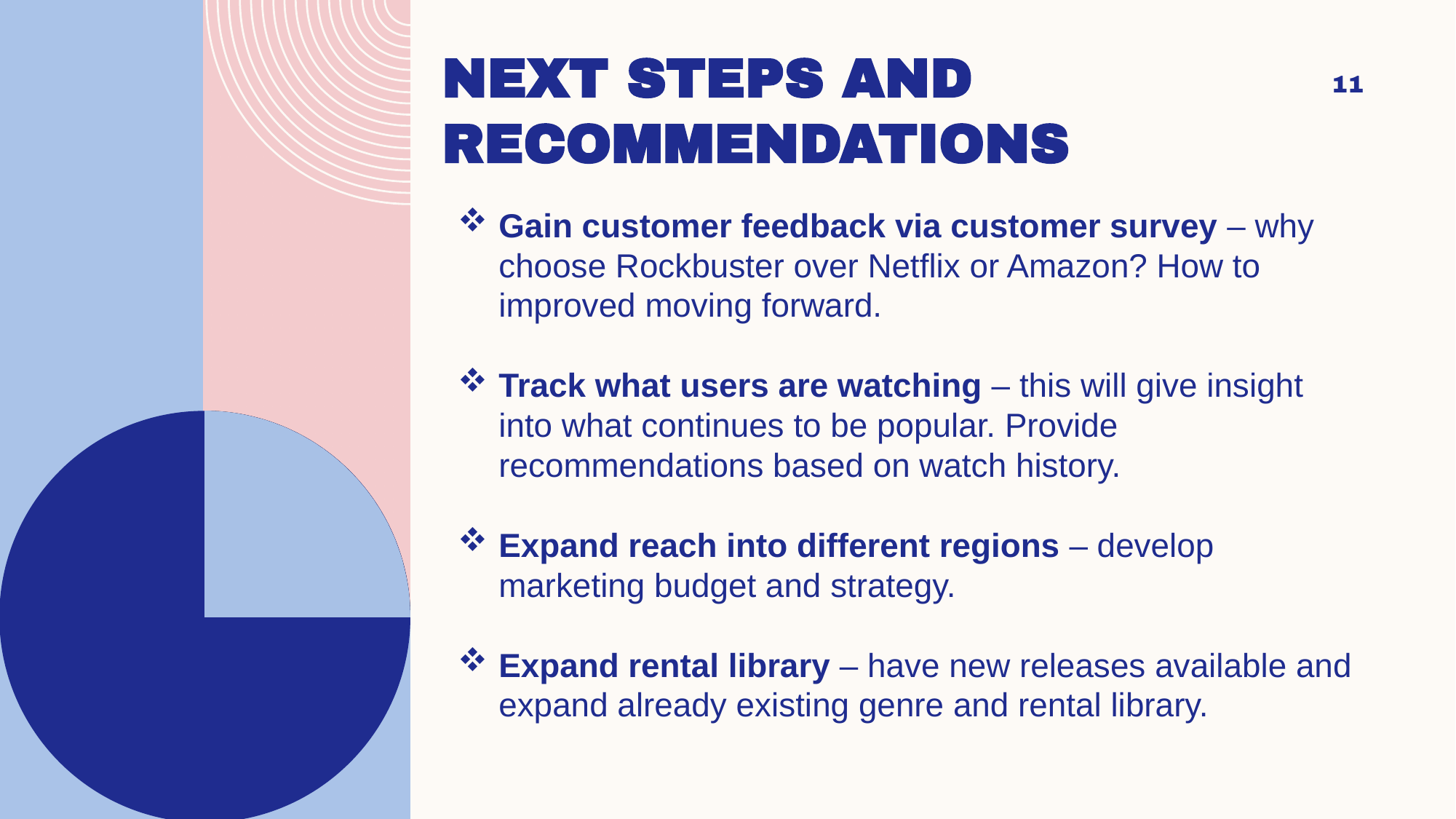

11
# Next Steps and Recommendations
Gain customer feedback via customer survey – why choose Rockbuster over Netflix or Amazon? How to improved moving forward.
Track what users are watching – this will give insight into what continues to be popular. Provide recommendations based on watch history.
Expand reach into different regions – develop marketing budget and strategy.
Expand rental library – have new releases available and expand already existing genre and rental library.